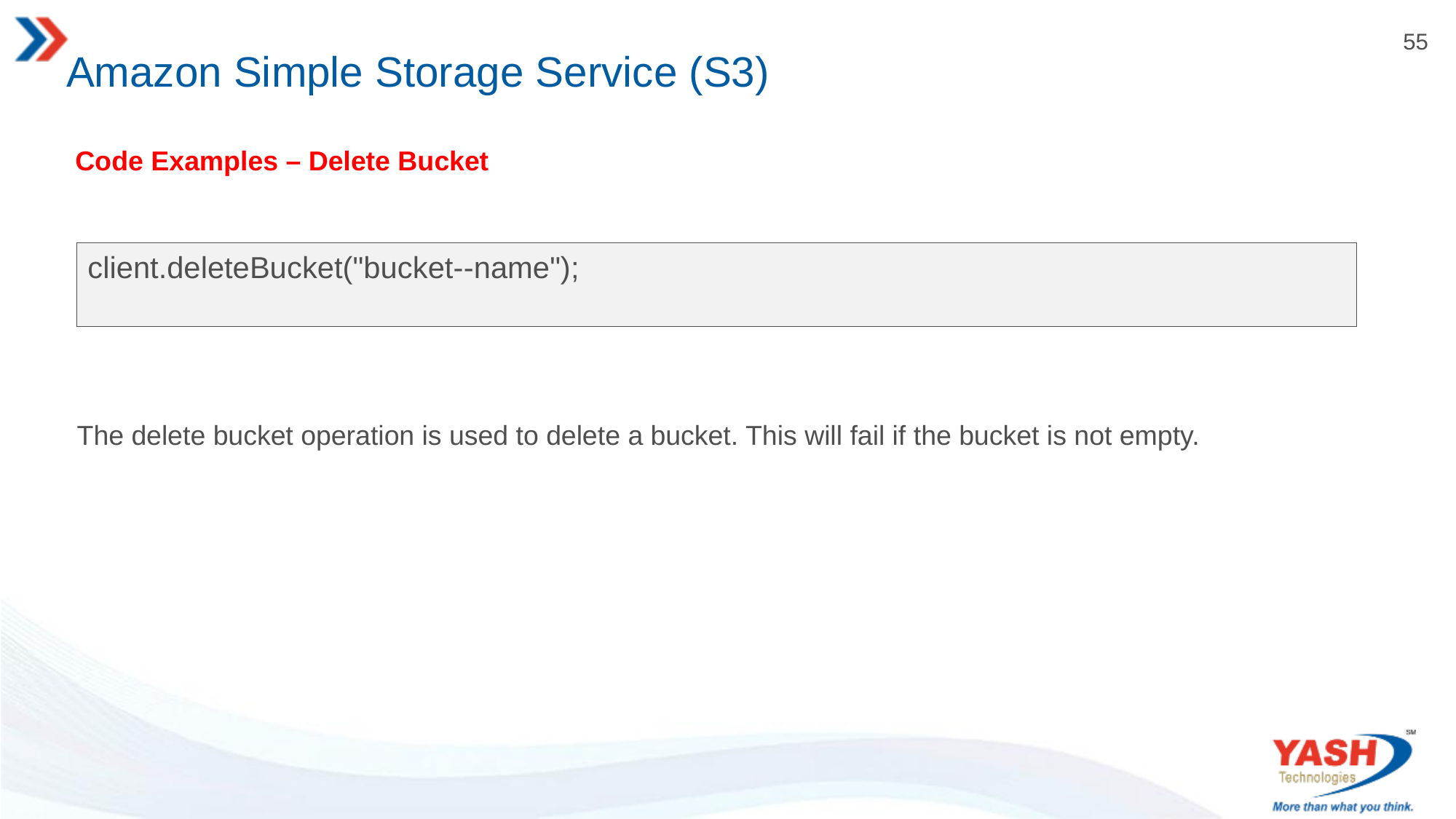

# Amazon Simple Storage Service (S3)
 Code Examples – Delete Bucket

client.deleteBucket("bucket-­‐name");

The delete bucket operation is used to delete a bucket. This will fail if the bucket is not empty.